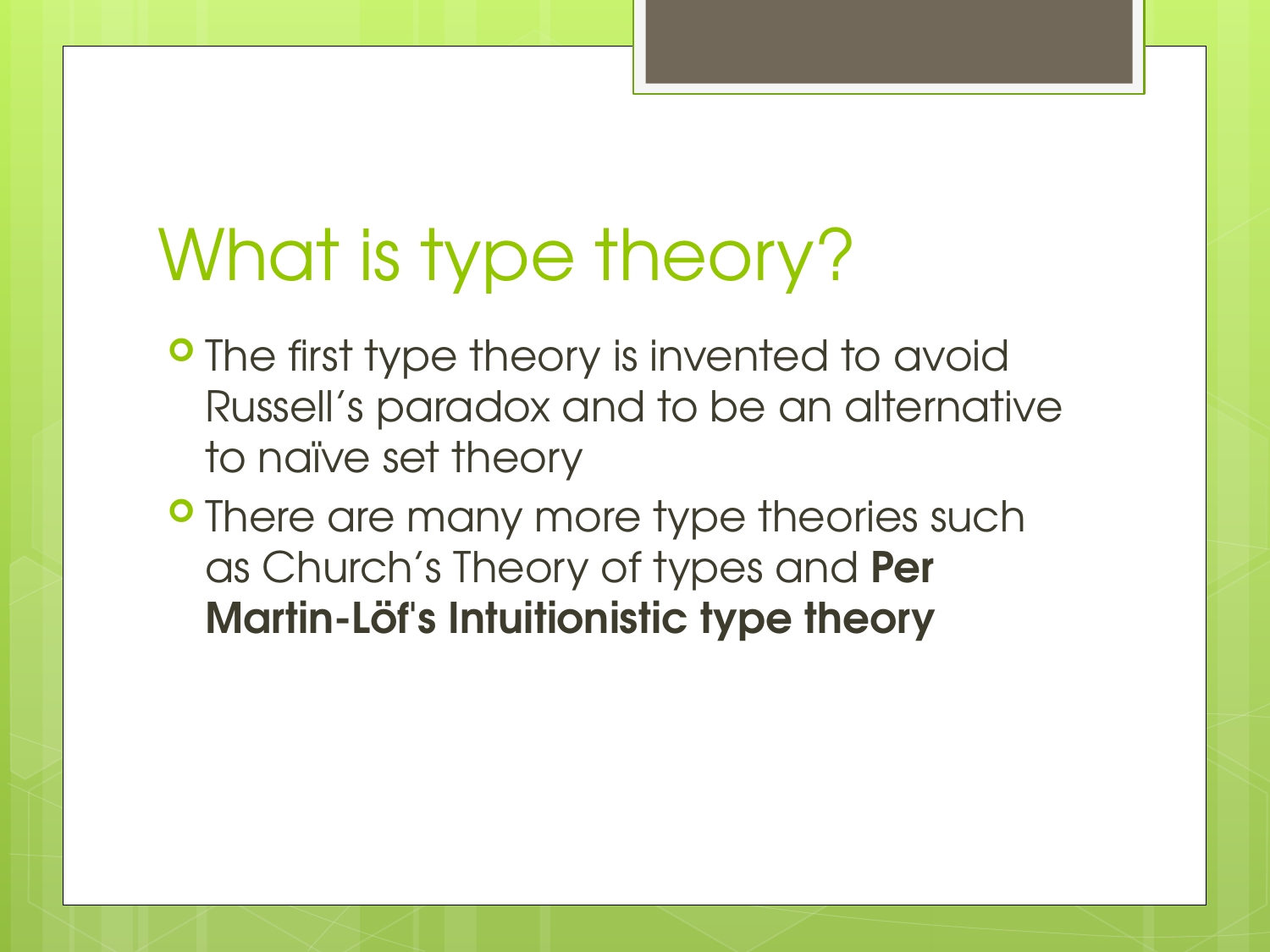

# What is type theory?
The first type theory is invented to avoid Russell’s paradox and to be an alternative to naïve set theory
There are many more type theories such as Church’s Theory of types and Per Martin-Löf's Intuitionistic type theory